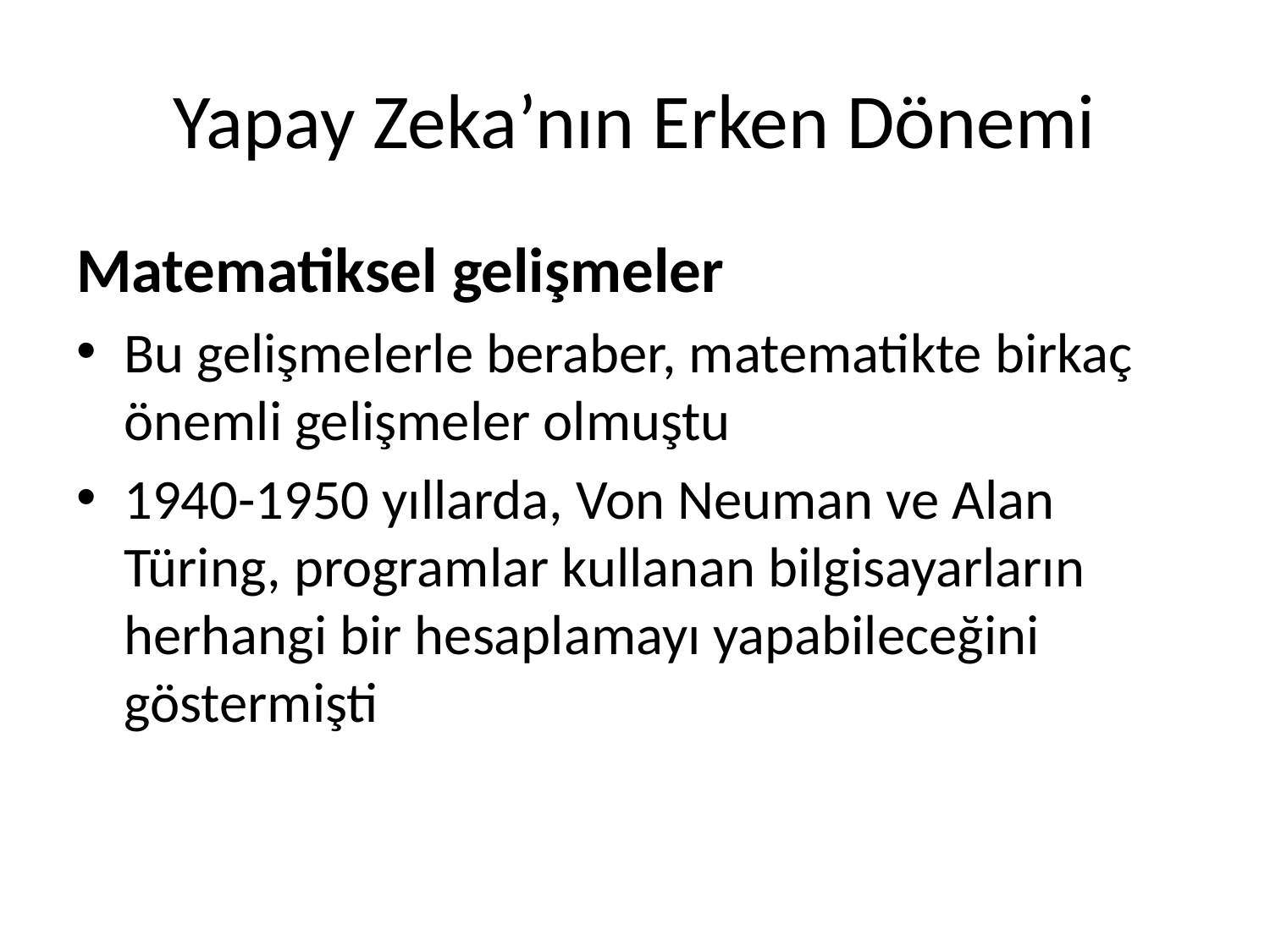

# Yapay Zeka’nın Erken Dönemi
Matematiksel gelişmeler
Bu gelişmelerle beraber, matematikte birkaç önemli gelişmeler olmuştu
1940-1950 yıllarda, Von Neuman ve Alan Türing, programlar kullanan bilgisayarların herhangi bir hesaplamayı yapabileceğini göstermişti